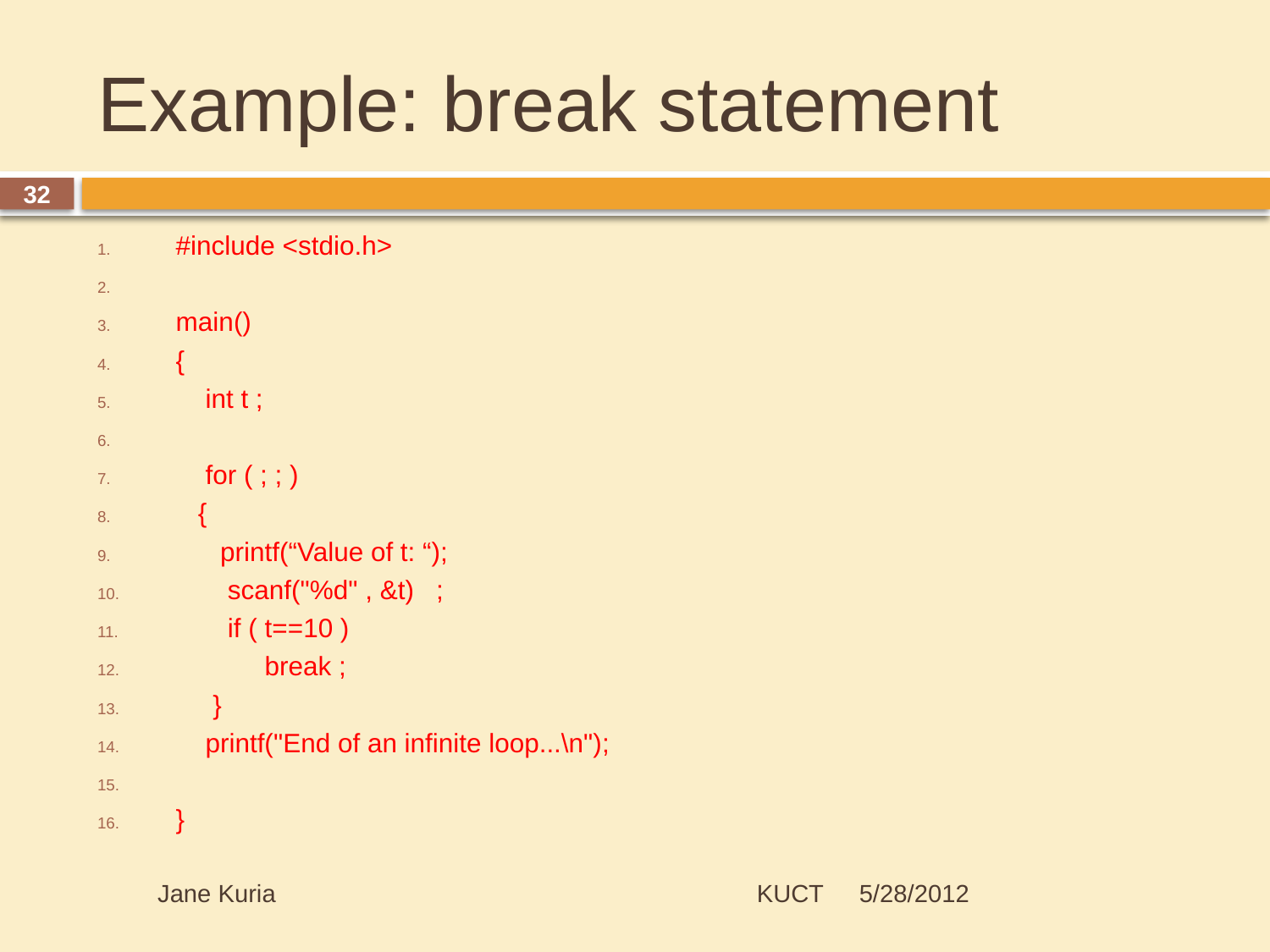

# Example: break statement
32
#include <stdio.h>

main()
{
    int t ;

    for ( ; ; )
   {
      printf(“Value of t: “);
       scanf("%d" , &t)   ;
       if ( t==10 )
            break ;
     }
    printf("End of an infinite loop...\n");

}

Jane Kuria                                                                     KUCT
5/28/2012